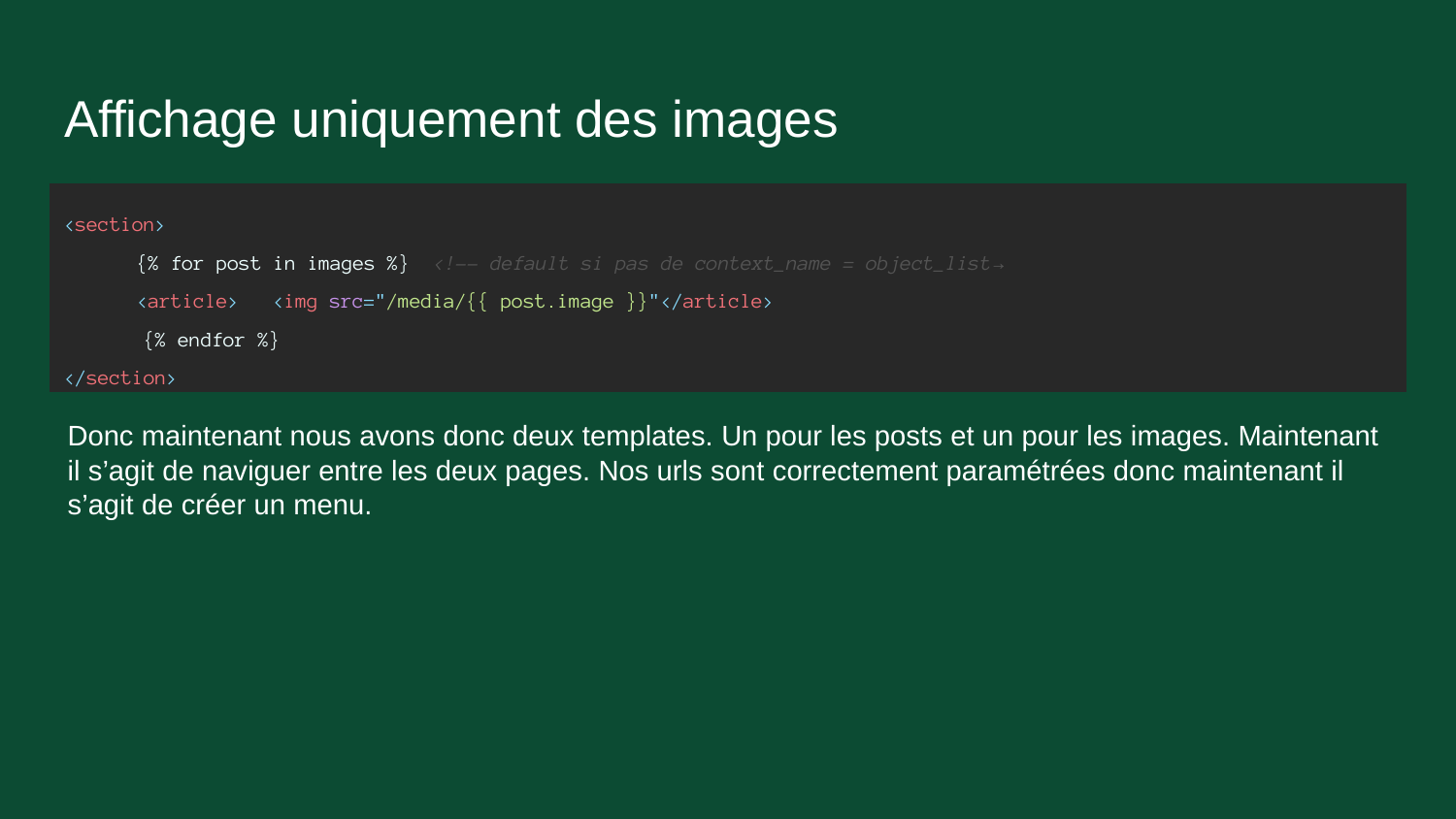

# Affichage uniquement des images
<section>
{% for post in images %}  <!-- default si pas de context_name = object_list→
<article>   <img src="/media/{{ post.image }}"</article>
       {% endfor %}
</section>

Donc maintenant nous avons donc deux templates. Un pour les posts et un pour les images. Maintenant il s’agit de naviguer entre les deux pages. Nos urls sont correctement paramétrées donc maintenant il s’agit de créer un menu.